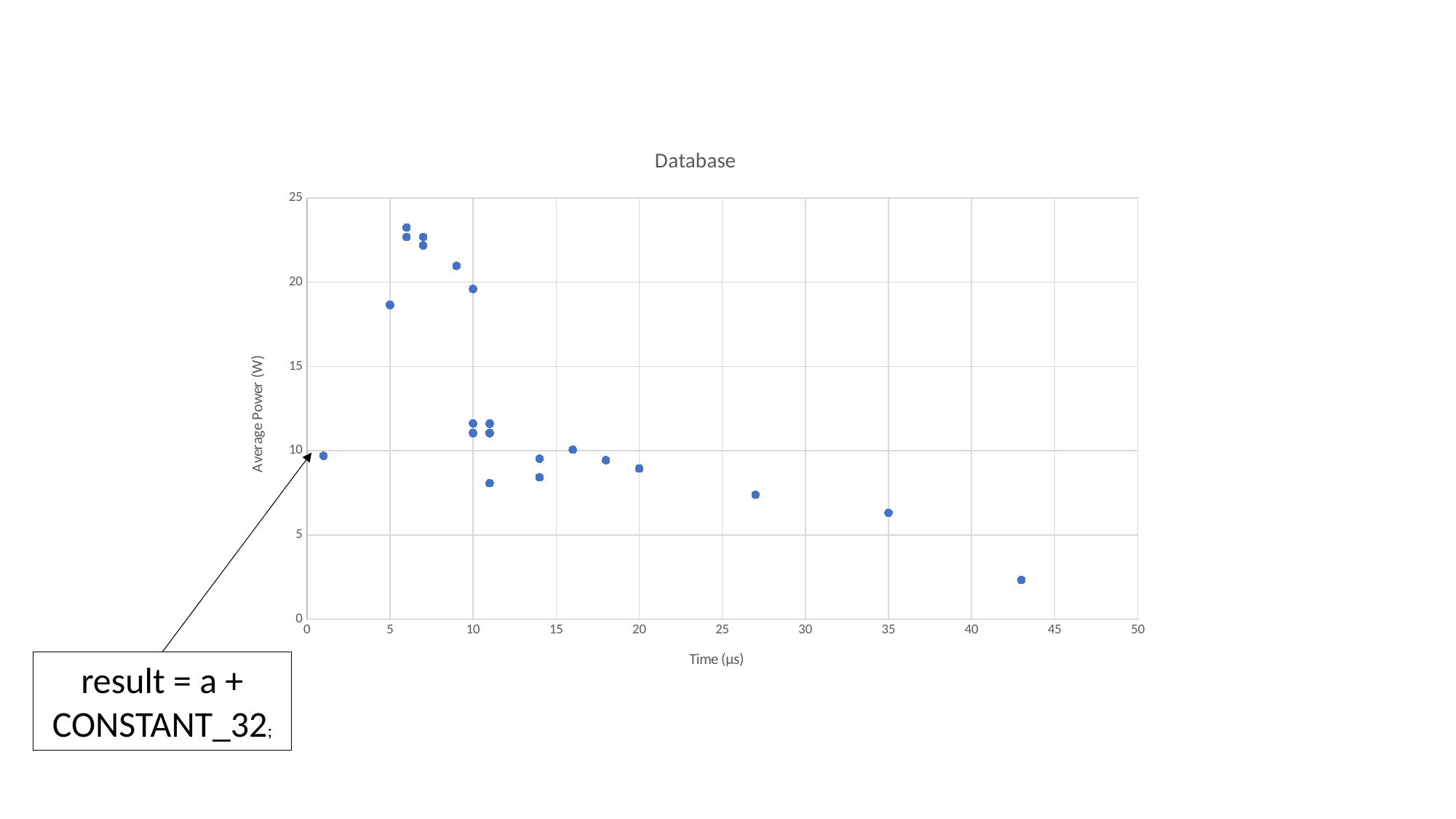

### Chart: Database

| Category |  |
|---|---|
result = a + CONSTANT_32;